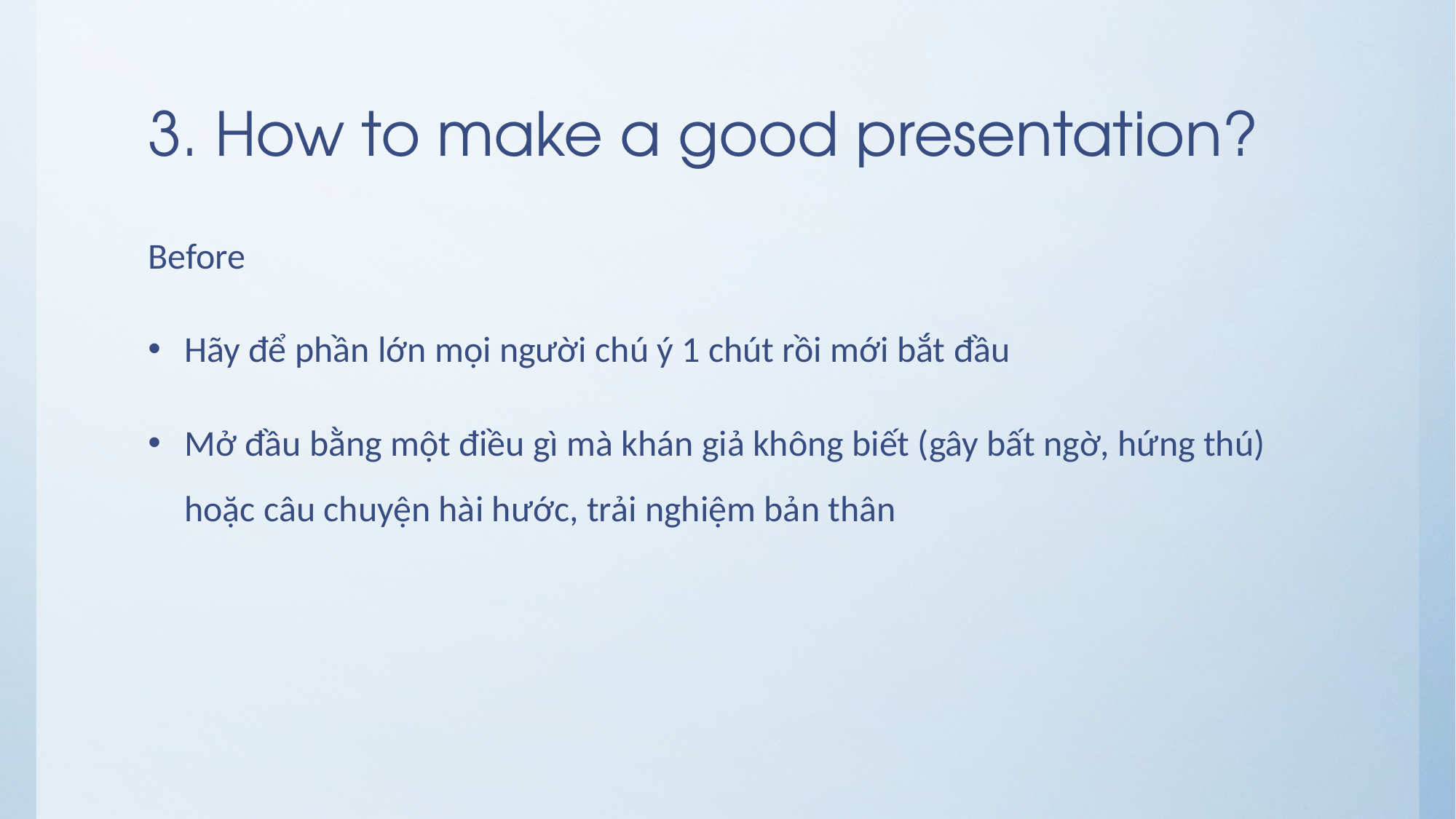

# 3. How to make a good presentation?
Before
Hãy để phần lớn mọi người chú ý 1 chút rồi mới bắt đầu
Mở đầu bằng một điều gì mà khán giả không biết (gây bất ngờ, hứng thú) hoặc câu chuyện hài hước, trải nghiệm bản thân